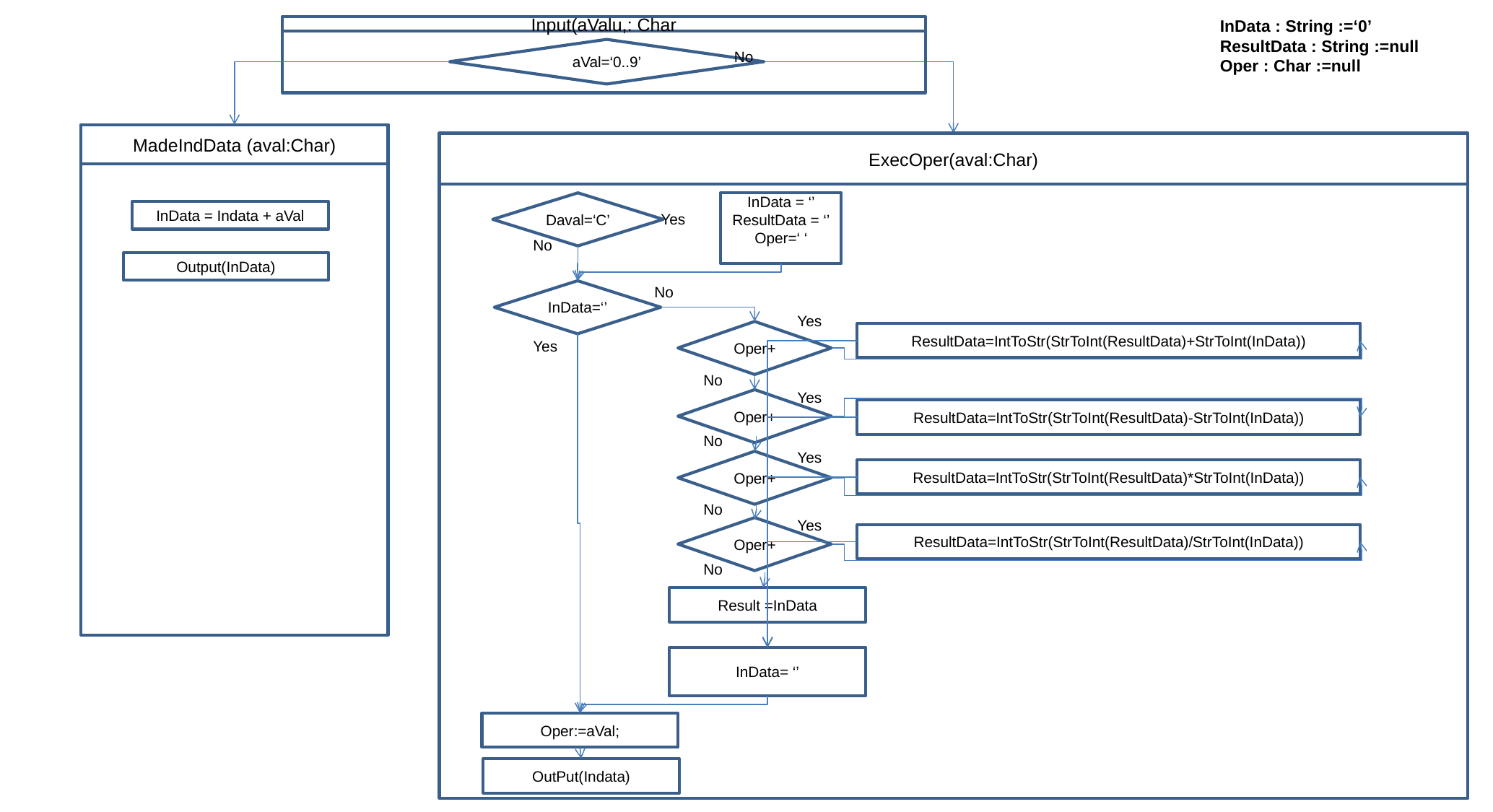

InData : String :=‘0’
ResultData : String :=null
Oper : Char :=null

Input(aValu,: Char
aVal=‘0..9’
No
MadeIndData (aval:Char)

ExecOper(aval:Char)

Daval=‘C’
InData = ‘’
ResultData = ‘’
Oper=‘ ‘

InData = Indata + aVal
Yes
No
Output(InData)
No
InData=‘’
Yes
Oper+
ResultData=IntToStr(StrToInt(ResultData)+StrToInt(InData))
Yes
No
Yes
Oper+
ResultData=IntToStr(StrToInt(ResultData)-StrToInt(InData))
No
Yes
Oper+
ResultData=IntToStr(StrToInt(ResultData)*StrToInt(InData))
No
Yes
Oper+
ResultData=IntToStr(StrToInt(ResultData)/StrToInt(InData))
No
Result =InData
InData= ‘’
Oper:=aVal;
OutPut(Indata)